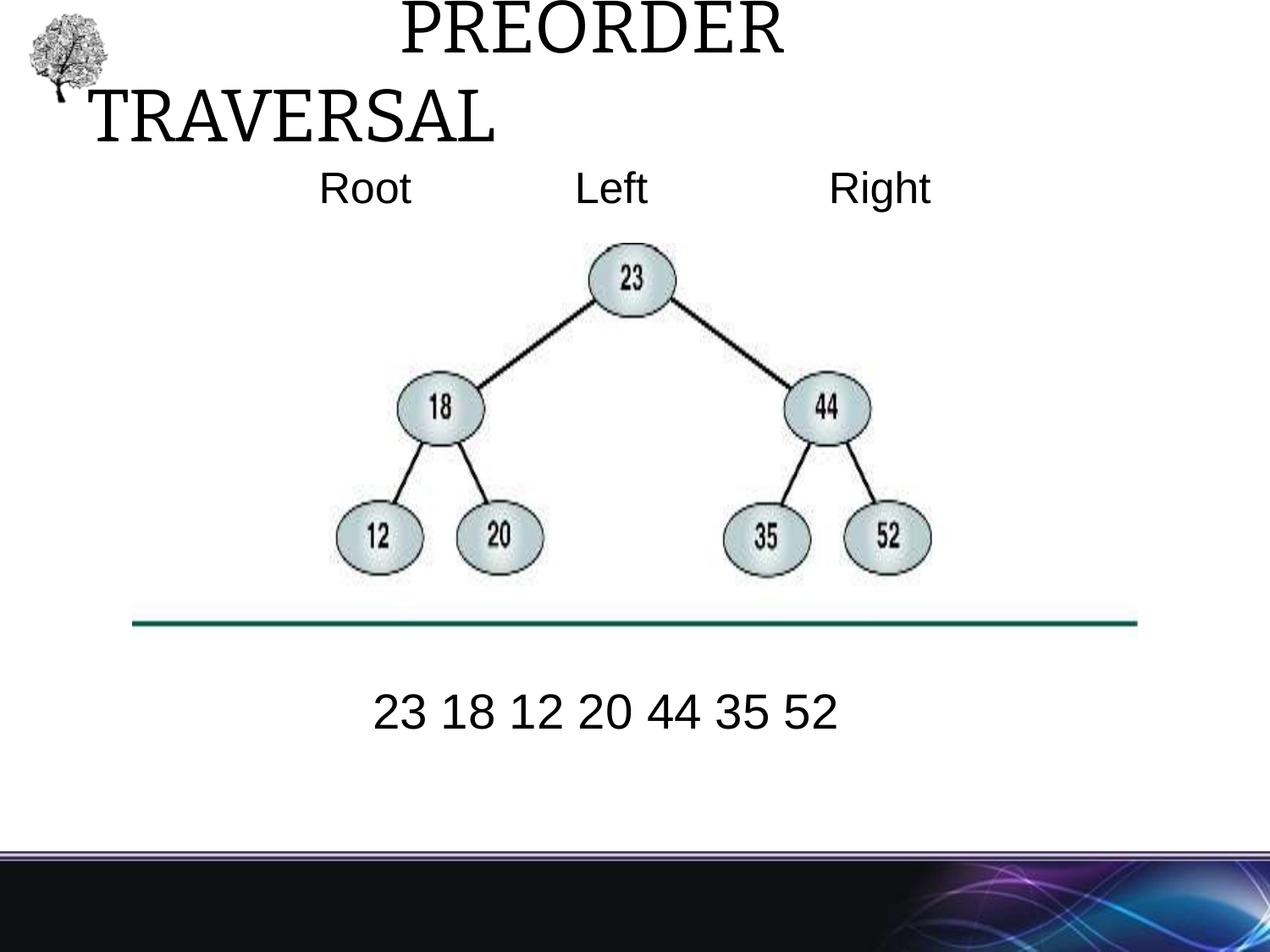

# Preorder Traversal
Root	Left	Right

23 18 12 20 44 35 52